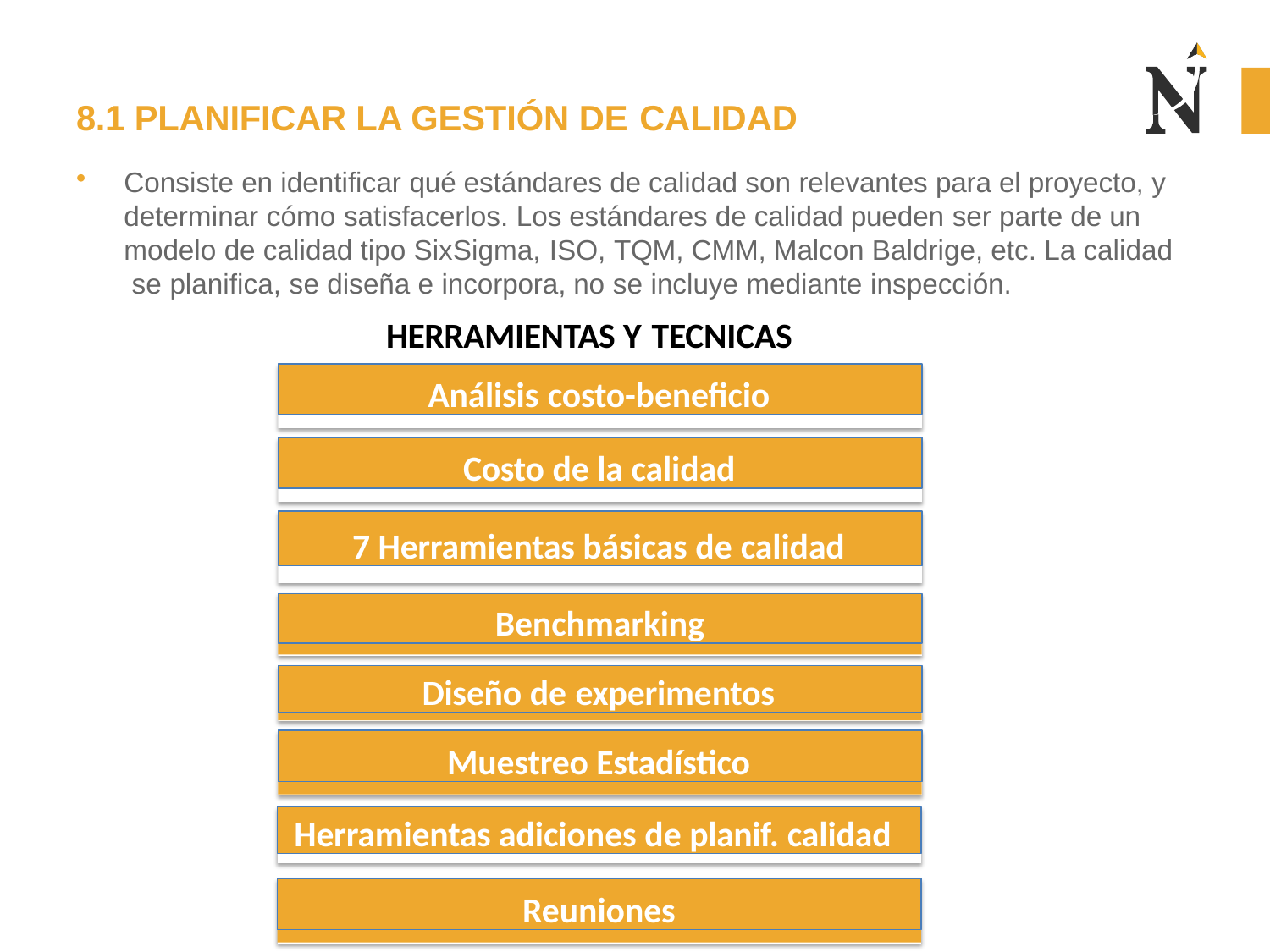

# 8.1 PLANIFICAR LA GESTIÓN DE CALIDAD

Consiste en identificar qué estándares de calidad son relevantes para el proyecto, y  determinar cómo satisfacerlos. Los estándares de calidad pueden ser parte de un  modelo de calidad tipo SixSigma, ISO, TQM, CMM, Malcon Baldrige, etc. La calidad  se planifica, se diseña e incorpora, no se incluye mediante inspección.
HERRAMIENTAS Y TECNICAS

Análisis costo-beneficio

Costo de la calidad

7 Herramientas básicas de calidad

Benchmarking

Diseño de experimentos

Muestreo Estadístico

Herramientas adiciones de planif. calidad

Reuniones